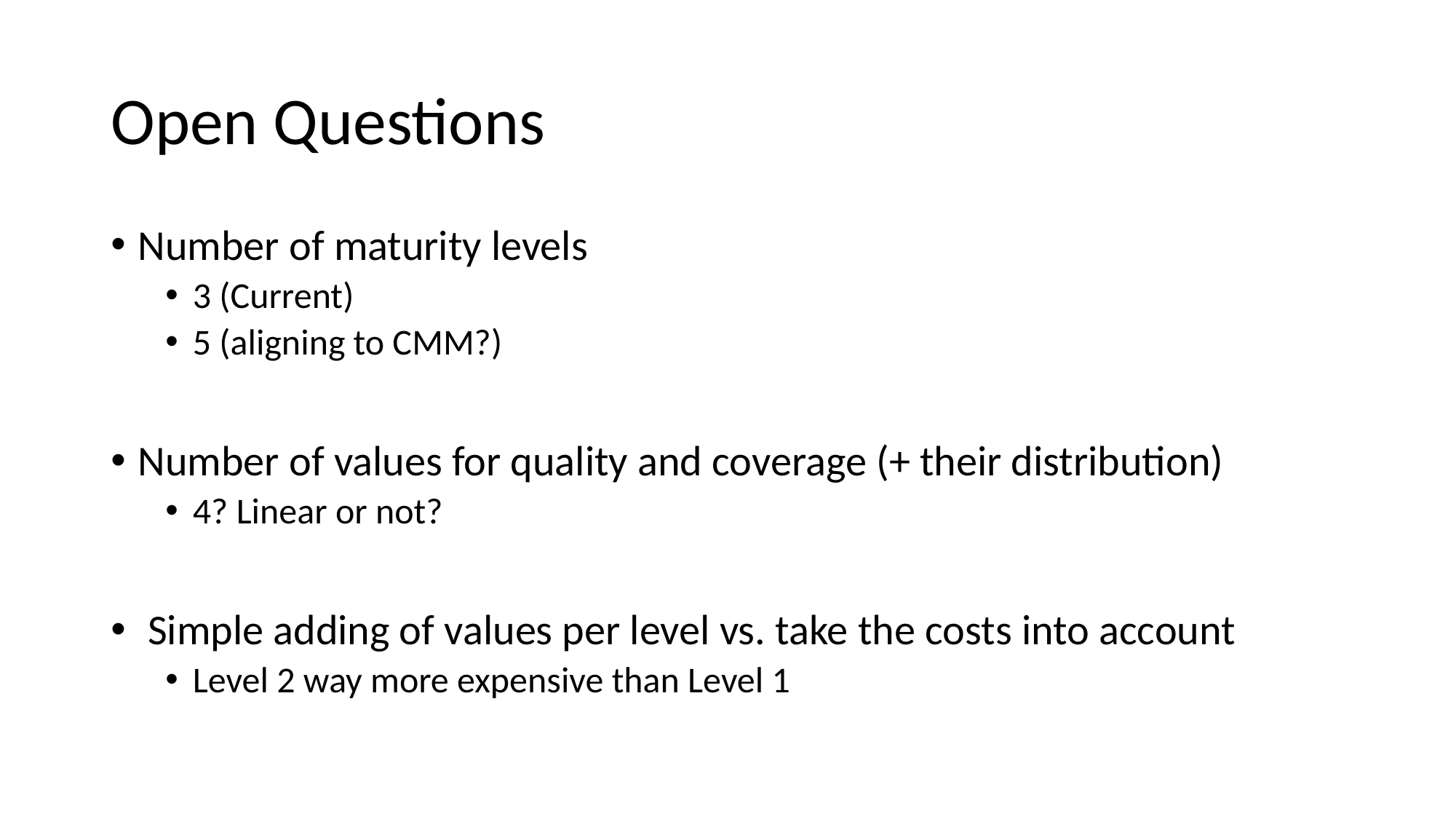

# Open Questions
Number of maturity levels
3 (Current)
5 (aligning to CMM?)

Number of values for quality and coverage (+ their distribution)
4? Linear or not?

 Simple adding of values per level vs. take the costs into account
Level 2 way more expensive than Level 1